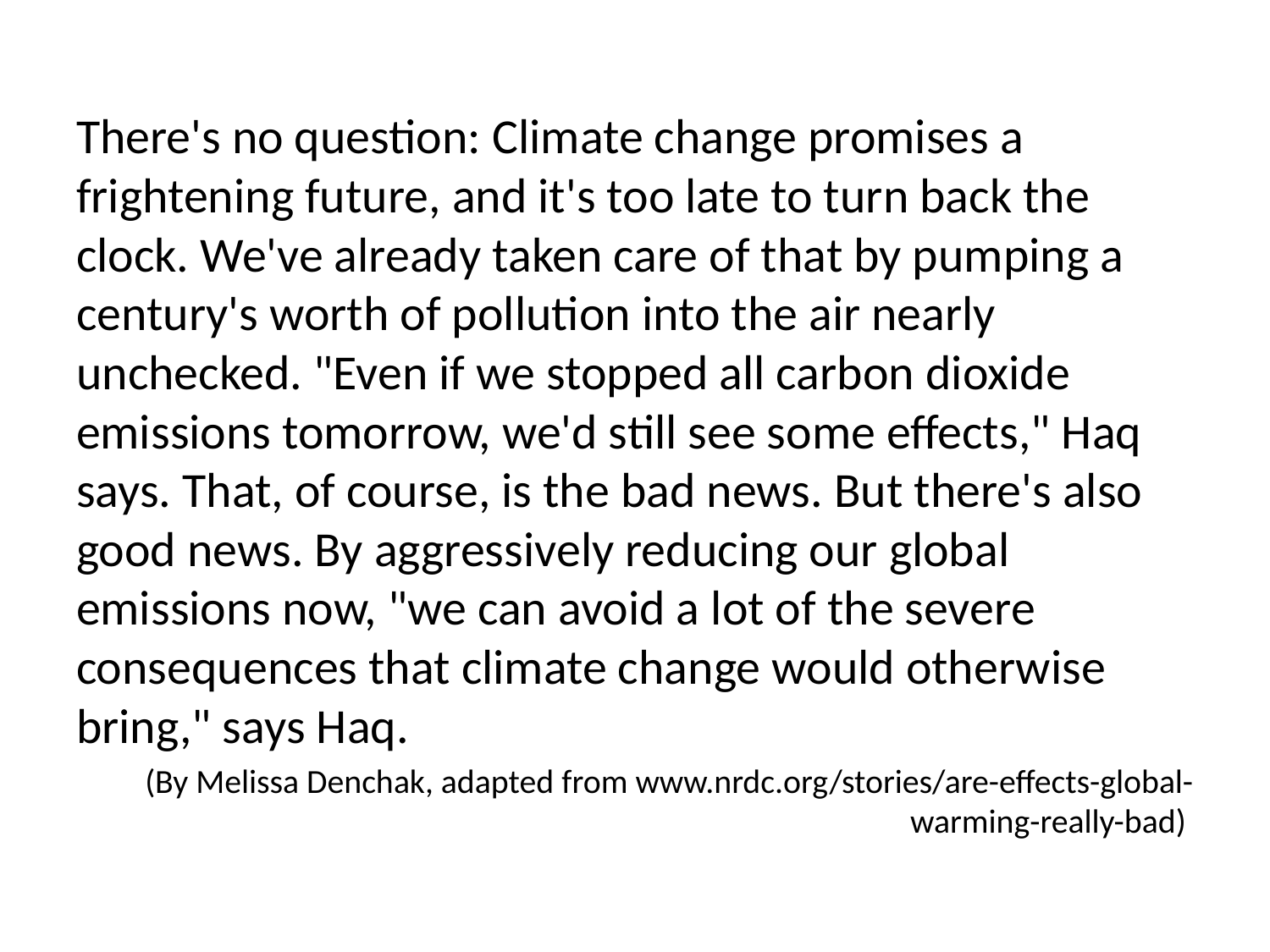

There's no question: Climate change promises a frightening future, and it's too late to turn back the clock. We've already taken care of that by pumping a century's worth of pollution into the air nearly unchecked. "Even if we stopped all carbon dioxide emissions tomorrow, we'd still see some effects," Haq says. That, of course, is the bad news. But there's also good news. By aggressively reducing our global emissions now, "we can avoid a lot of the severe consequences that climate change would otherwise bring," says Haq.
(By Melissa Denchak, adapted from www.nrdc.org/stories/are-effects-global-warming-really-bad)